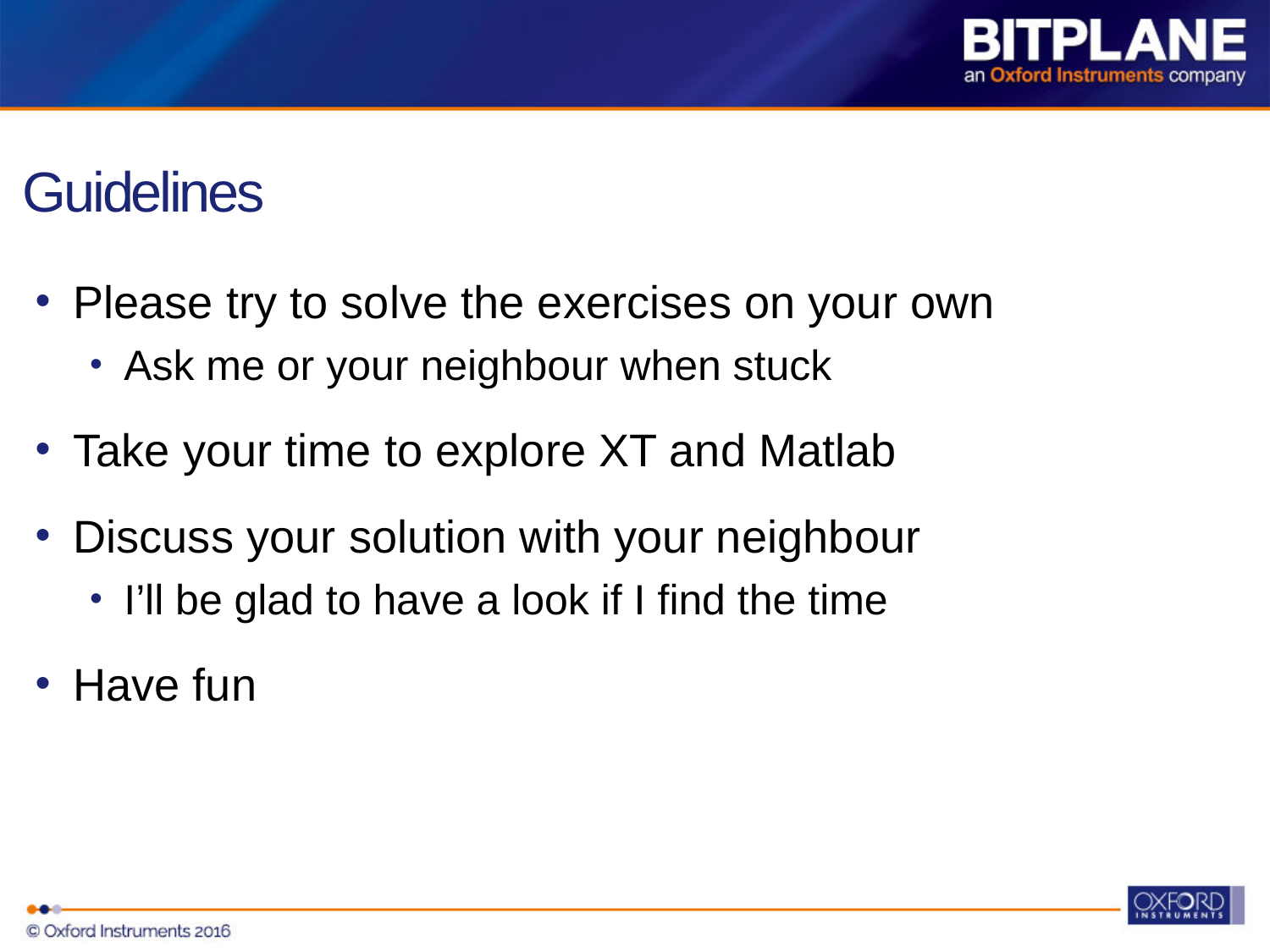

# Guidelines
Please try to solve the exercises on your own
Ask me or your neighbour when stuck
Take your time to explore XT and Matlab
Discuss your solution with your neighbour
I’ll be glad to have a look if I find the time
Have fun